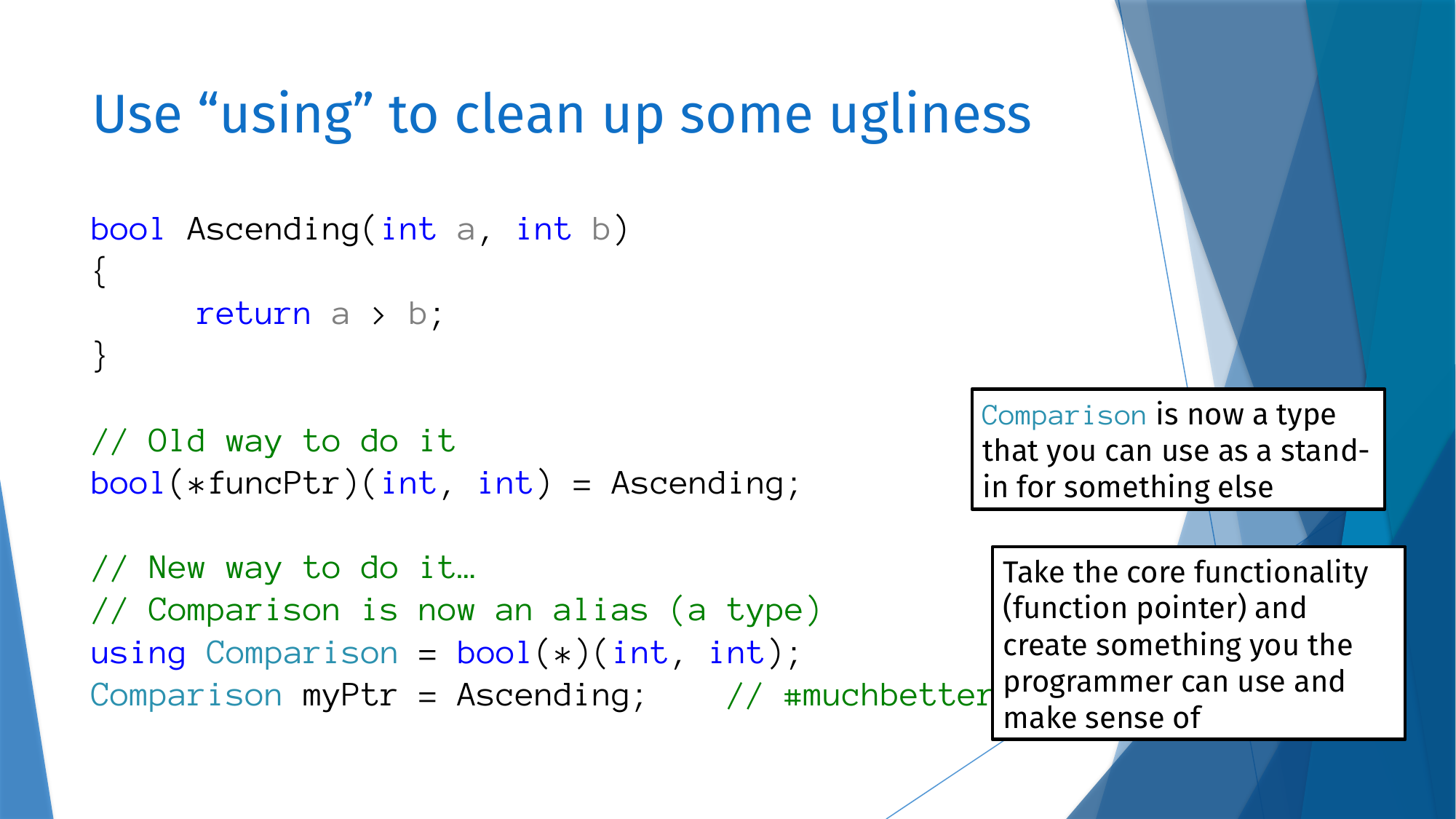

# Use “using” to clean up some ugliness
bool Ascending(int a, int b)
{
	return a > b;
}

// Old way to do it
bool(*funcPtr)(int, int) = Ascending;

// New way to do it…
// Comparison is now an alias (a type)
using Comparison = bool(*)(int, int);
Comparison myPtr = Ascending;	// #muchbetter

Comparison is now a type that you can use as a stand-in for something else
Take the core functionality (function pointer) and create something you the programmer can use and make sense of